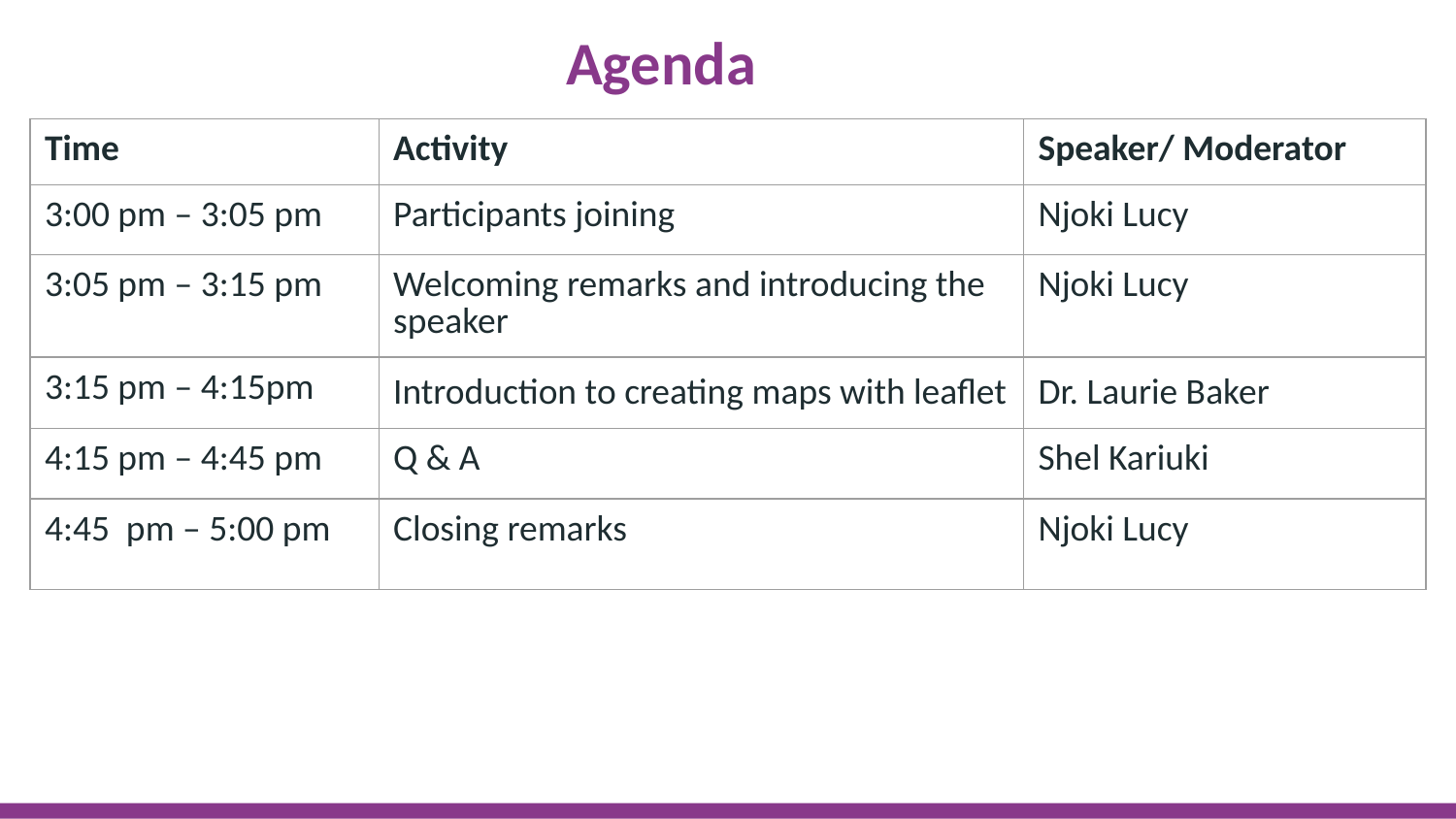

Agenda
| Time | Activity | Speaker/ Moderator |
| --- | --- | --- |
| 3:00 pm – 3:05 pm | Participants joining | Njoki Lucy |
| 3:05 pm – 3:15 pm | Welcoming remarks and introducing the speaker | Njoki Lucy |
| 3:15 pm – 4:15pm | Introduction to creating maps with leaflet | Dr. Laurie Baker |
| 4:15 pm – 4:45 pm | Q & A | Shel Kariuki |
| 4:45 pm – 5:00 pm | Closing remarks | Njoki Lucy |